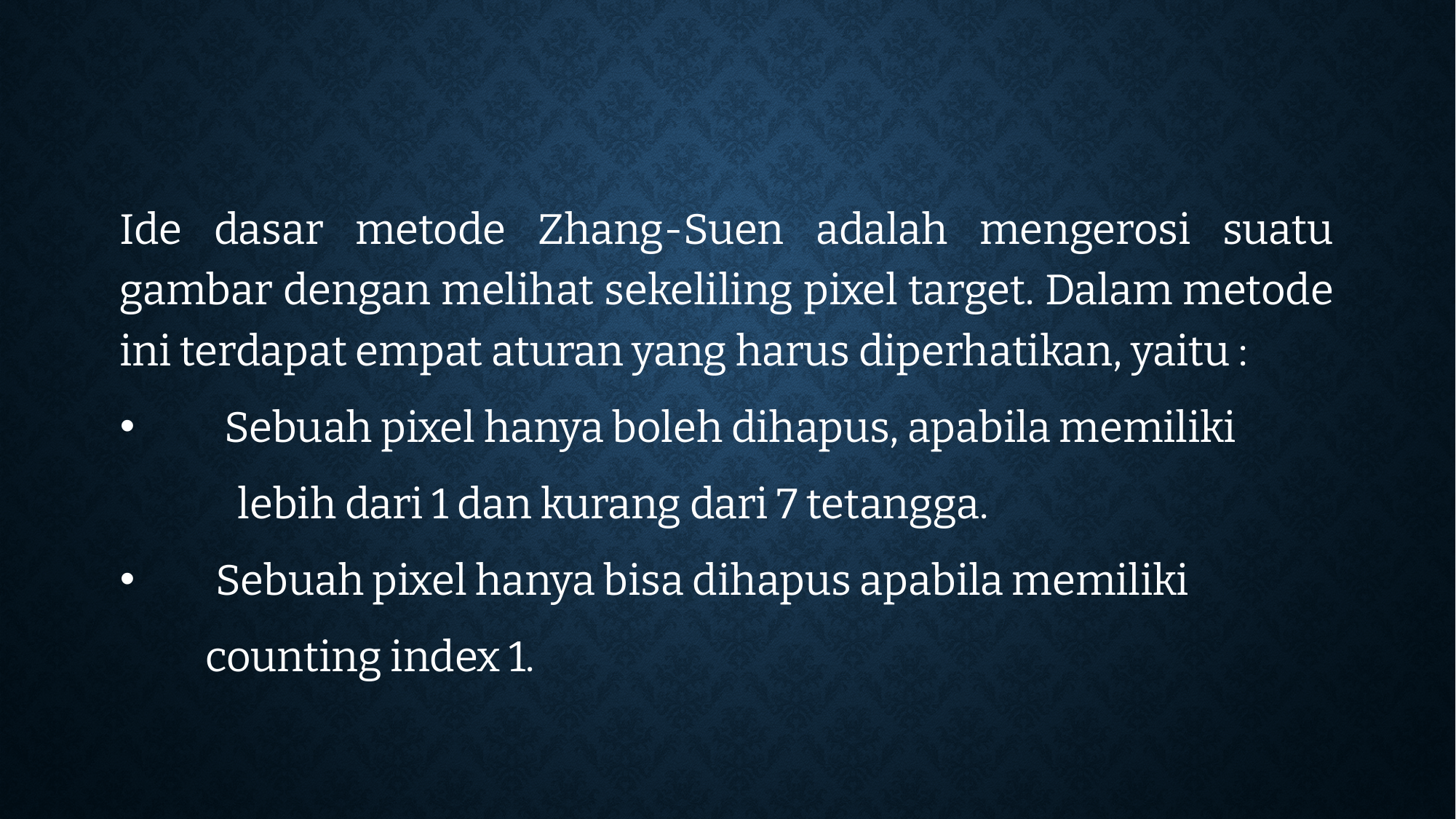

#
Ide dasar metode Zhang-Suen adalah mengerosi suatu gambar dengan melihat sekeliling pixel target. Dalam metode ini terdapat empat aturan yang harus diperhatikan, yaitu :
         Sebuah pixel hanya boleh dihapus, apabila memiliki
	 lebih dari 1 dan kurang dari 7 tetangga.
        Sebuah pixel hanya bisa dihapus apabila memiliki
          counting index 1.